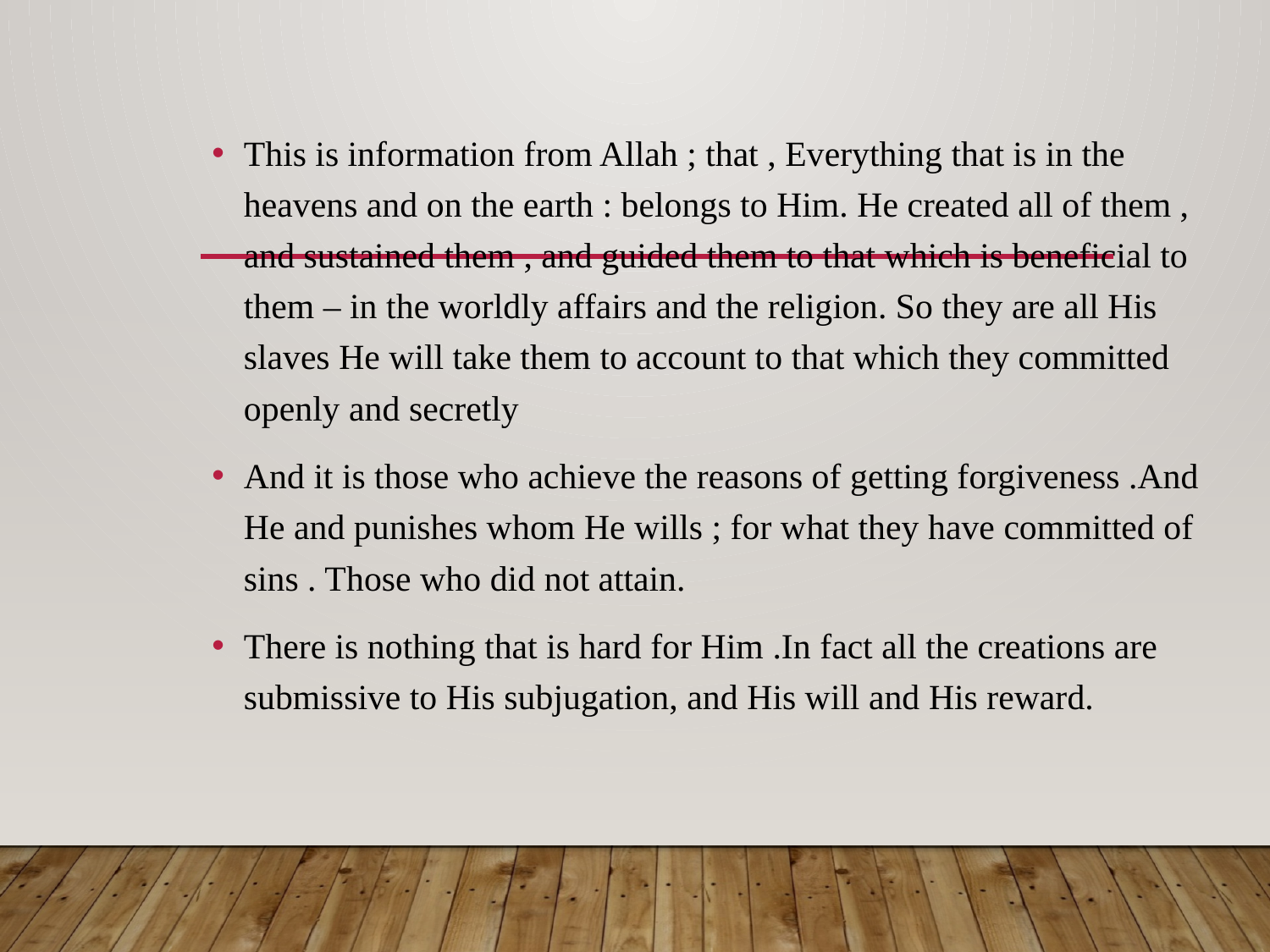

This is information from Allah ; that , Everything that is in the heavens and on the earth : belongs to Him. He created all of them , and sustained them , and guided them to that which is beneficial to them – in the worldly affairs and the religion. So they are all His slaves He will take them to account to that which they committed openly and secretly
And it is those who achieve the reasons of getting forgiveness .And He and punishes whom He wills ; for what they have committed of sins . Those who did not attain.
There is nothing that is hard for Him .In fact all the creations are submissive to His subjugation, and His will and His reward.